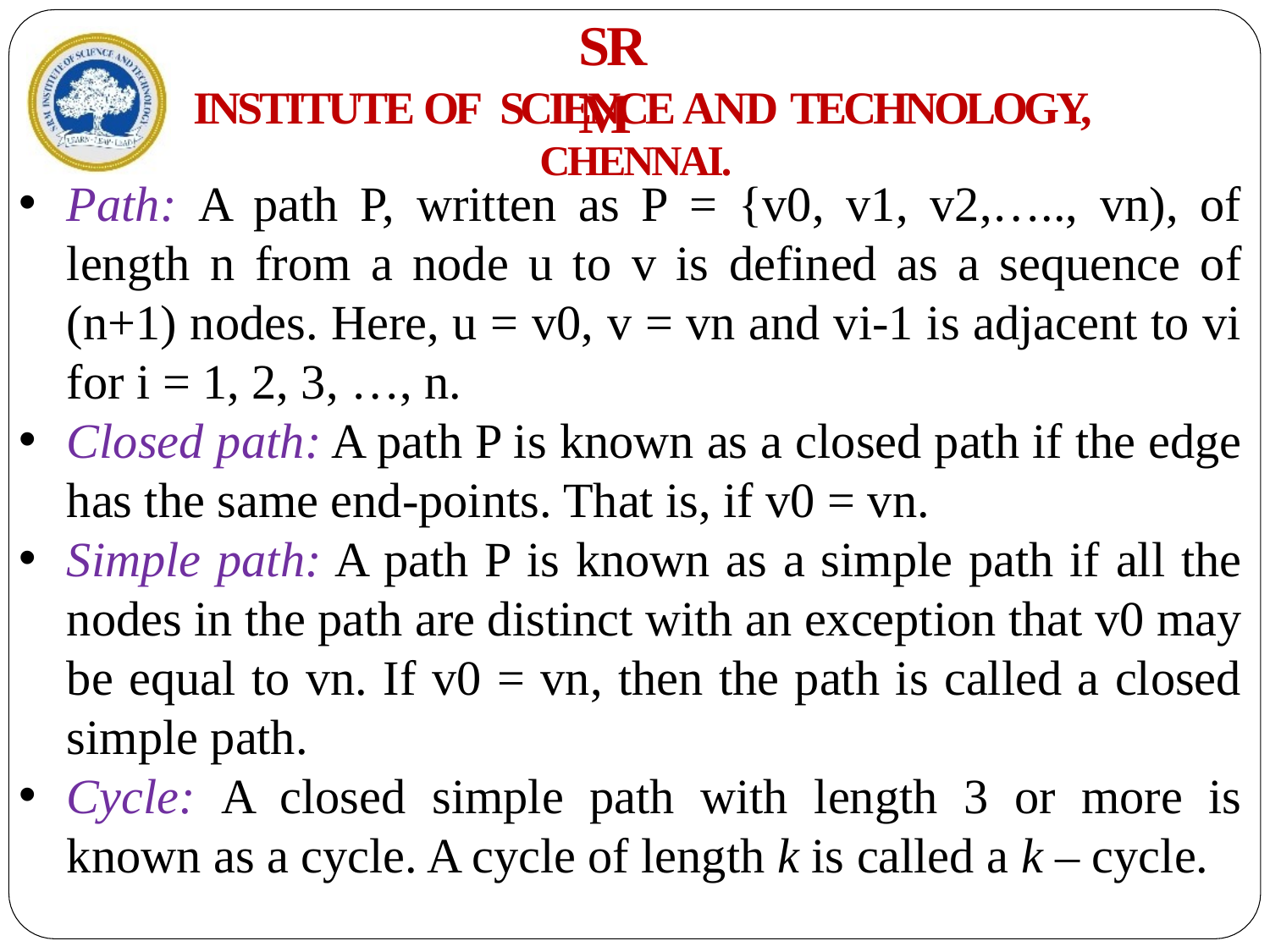

# SRM

INSTITUTE OF  SCIENCE AND TECHNOLOGY,
CHENNAI.
Path: A path P, written as P = {v0, v1, v2,….., vn), of length n from a node u to v is defined as a sequence of (n+1) nodes. Here, u = v0, v = vn and vi-1 is adjacent to vi for i = 1, 2, 3, …, n.
Closed path: A path P is known as a closed path if the edge has the same end-points. That is, if v0 = vn.
Simple path: A path P is known as a simple path if all the nodes in the path are distinct with an exception that v0 may be equal to vn. If v0 = vn, then the path is called a closed simple path.
Cycle: A closed simple path with length 3 or more is known as a cycle. A cycle of length k is called a k – cycle.